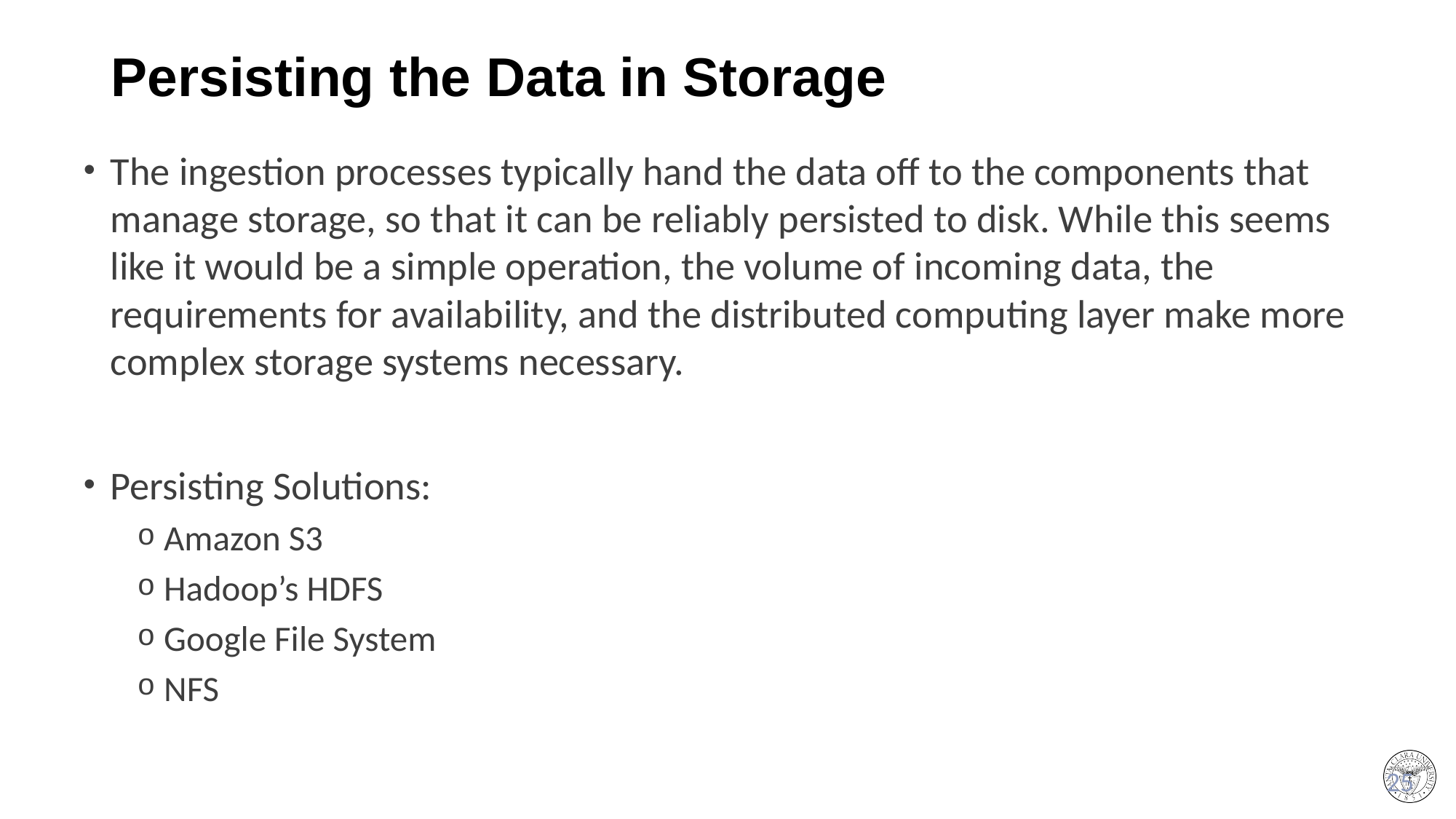

# Persisting the Data in Storage
The ingestion processes typically hand the data off to the components that manage storage, so that it can be reliably persisted to disk. While this seems like it would be a simple operation, the volume of incoming data, the requirements for availability, and the distributed computing layer make more complex storage systems necessary.

Persisting Solutions:
Amazon S3
Hadoop’s HDFS
Google File System
NFS

25